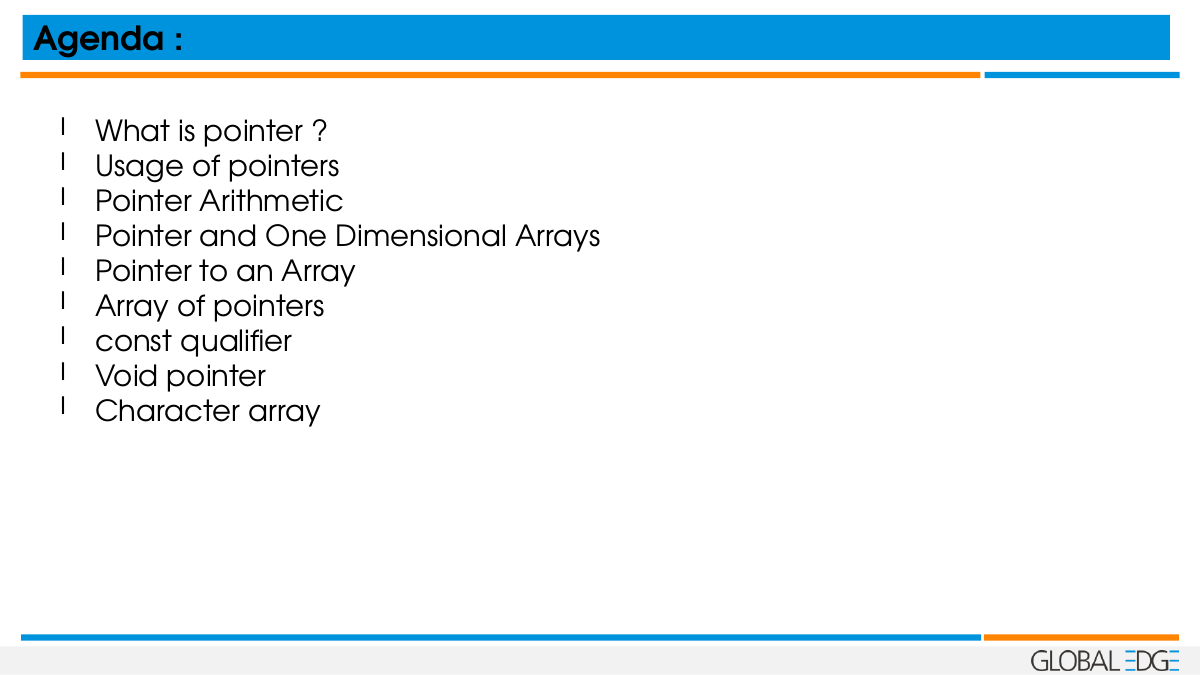

Agenda :
What is pointer ?
Usage of pointers
Pointer Arithmetic
Pointer and One Dimensional Arrays
Pointer to an Array
Array of pointers
const qualifier
Void pointer
Character array